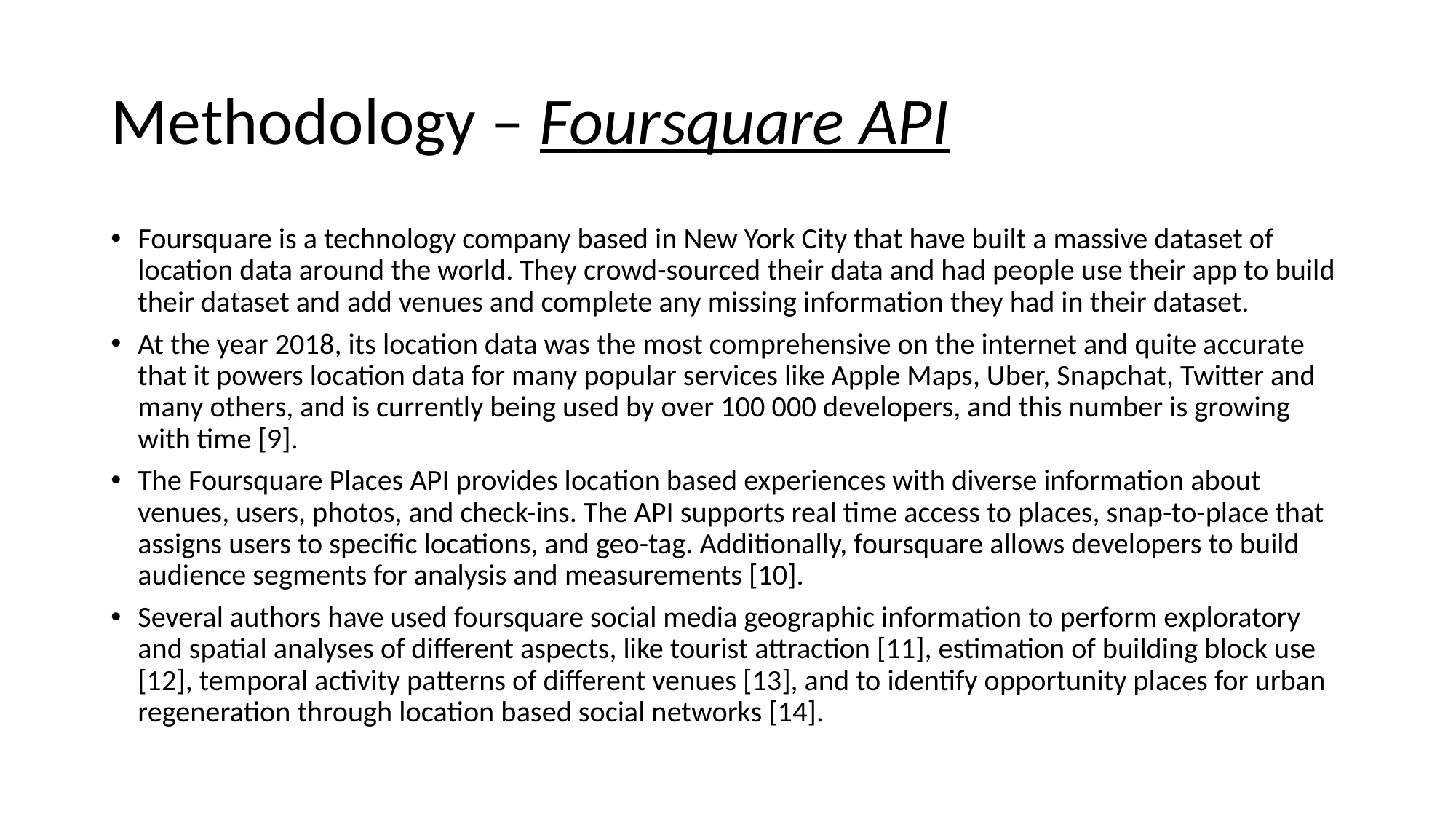

# Methodology – Foursquare API
Foursquare is a technology company based in New York City that have built a massive dataset of location data around the world. They crowd-sourced their data and had people use their app to build their dataset and add venues and complete any missing information they had in their dataset.
At the year 2018, its location data was the most comprehensive on the internet and quite accurate that it powers location data for many popular services like Apple Maps, Uber, Snapchat, Twitter and many others, and is currently being used by over 100 000 developers, and this number is growing with time [9].
The Foursquare Places API provides location based experiences with diverse information about venues, users, photos, and check-ins. The API supports real time access to places, snap-to-place that assigns users to specific locations, and geo-tag. Additionally, foursquare allows developers to build audience segments for analysis and measurements [10].
Several authors have used foursquare social media geographic information to perform exploratory and spatial analyses of different aspects, like tourist attraction [11], estimation of building block use [12], temporal activity patterns of different venues [13], and to identify opportunity places for urban regeneration through location based social networks [14].